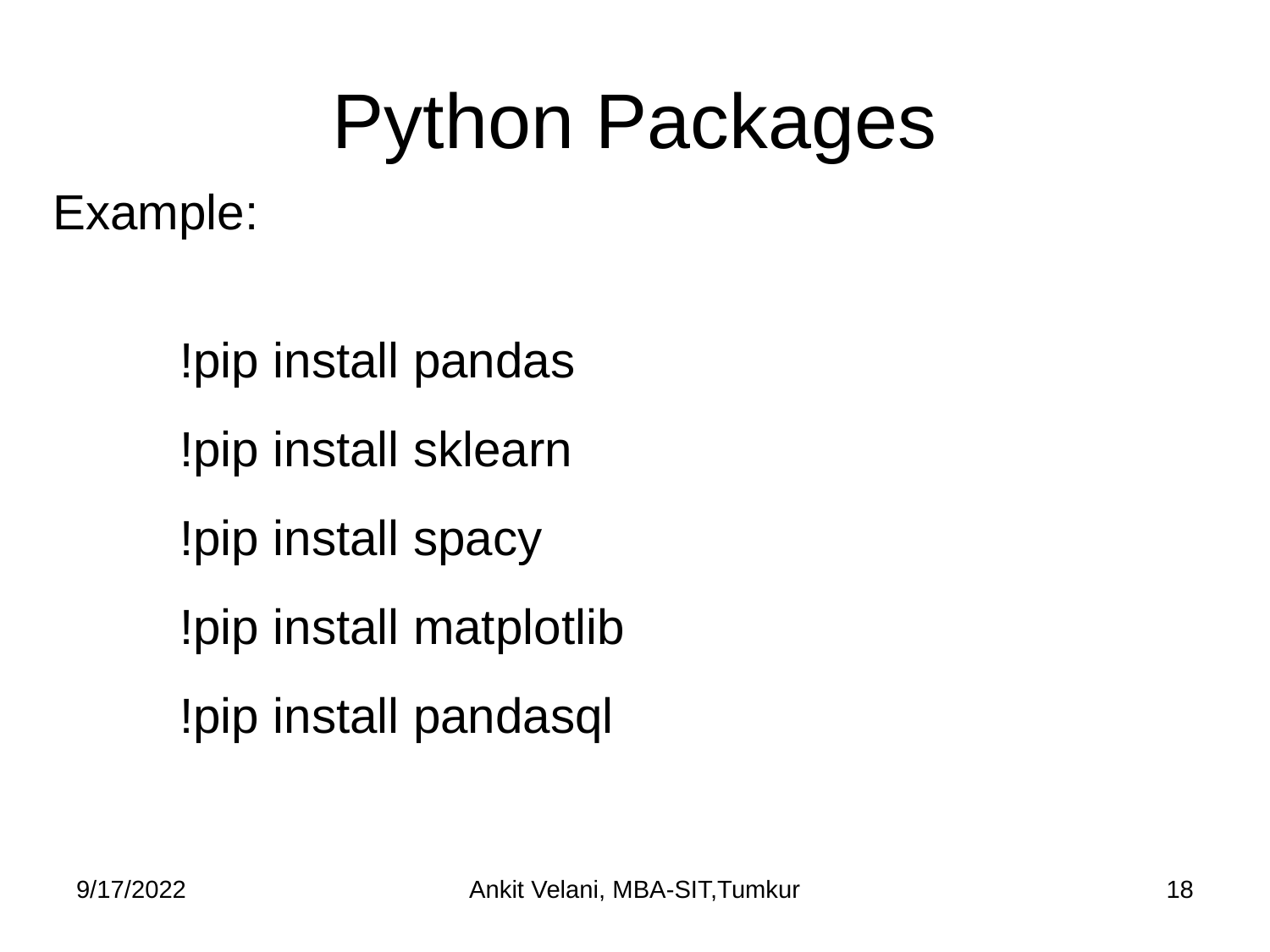

# Python Packages
Example:

	!pip install pandas
	!pip install sklearn
	!pip install spacy
	!pip install matplotlib
	!pip install pandasql
9/17/2022
Ankit Velani, MBA-SIT,Tumkur
18